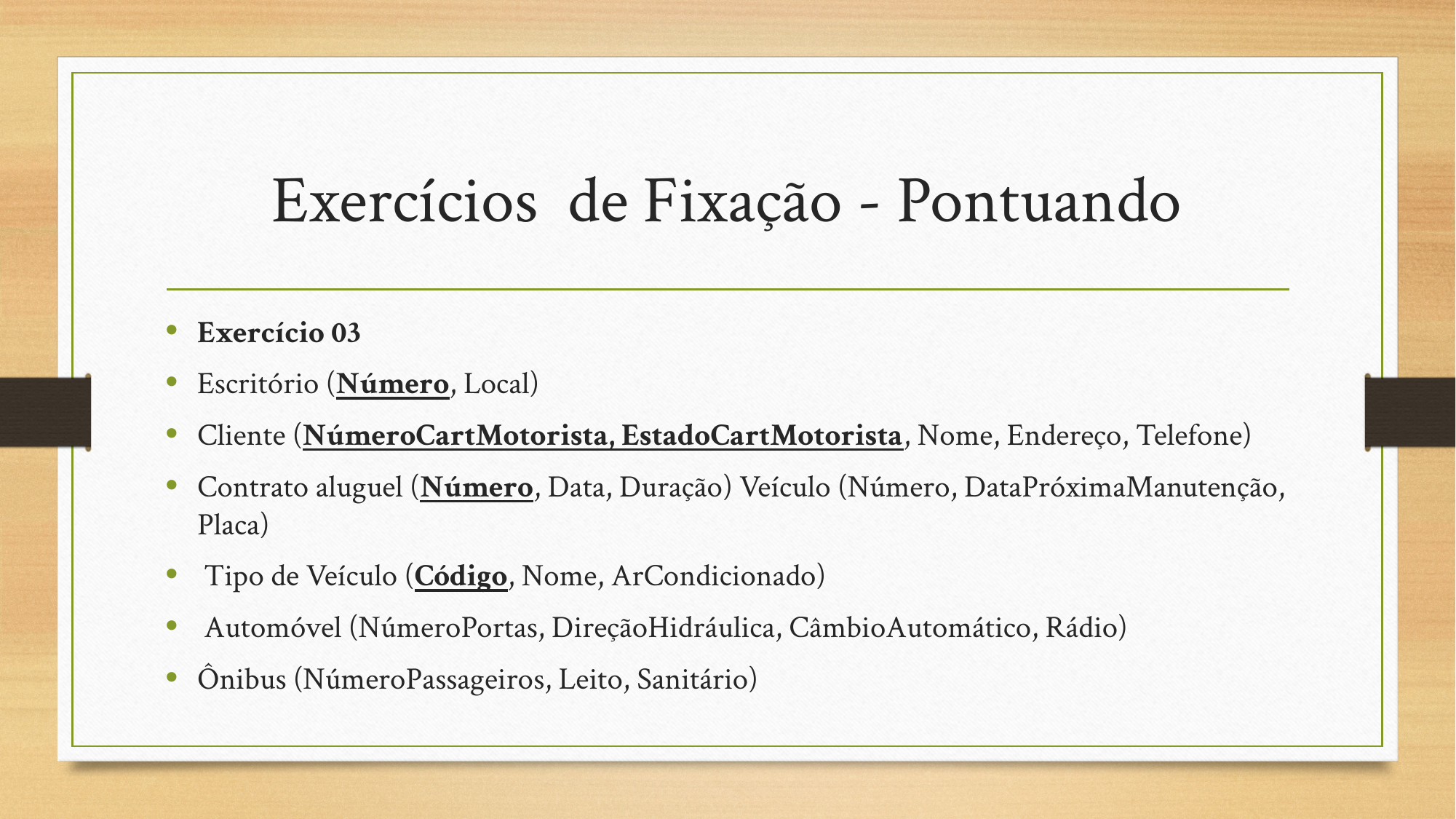

# Exercícios  de Fixação - Pontuando
Exercício 03
Escritório (Número, Local)
Cliente (NúmeroCartMotorista, EstadoCartMotorista, Nome, Endereço, Telefone)
Contrato aluguel (Número, Data, Duração) Veículo (Número, DataPróximaManutenção, Placa)
 Tipo de Veículo (Código, Nome, ArCondicionado)
 Automóvel (NúmeroPortas, DireçãoHidráulica, CâmbioAutomático, Rádio)
Ônibus (NúmeroPassageiros, Leito, Sanitário)